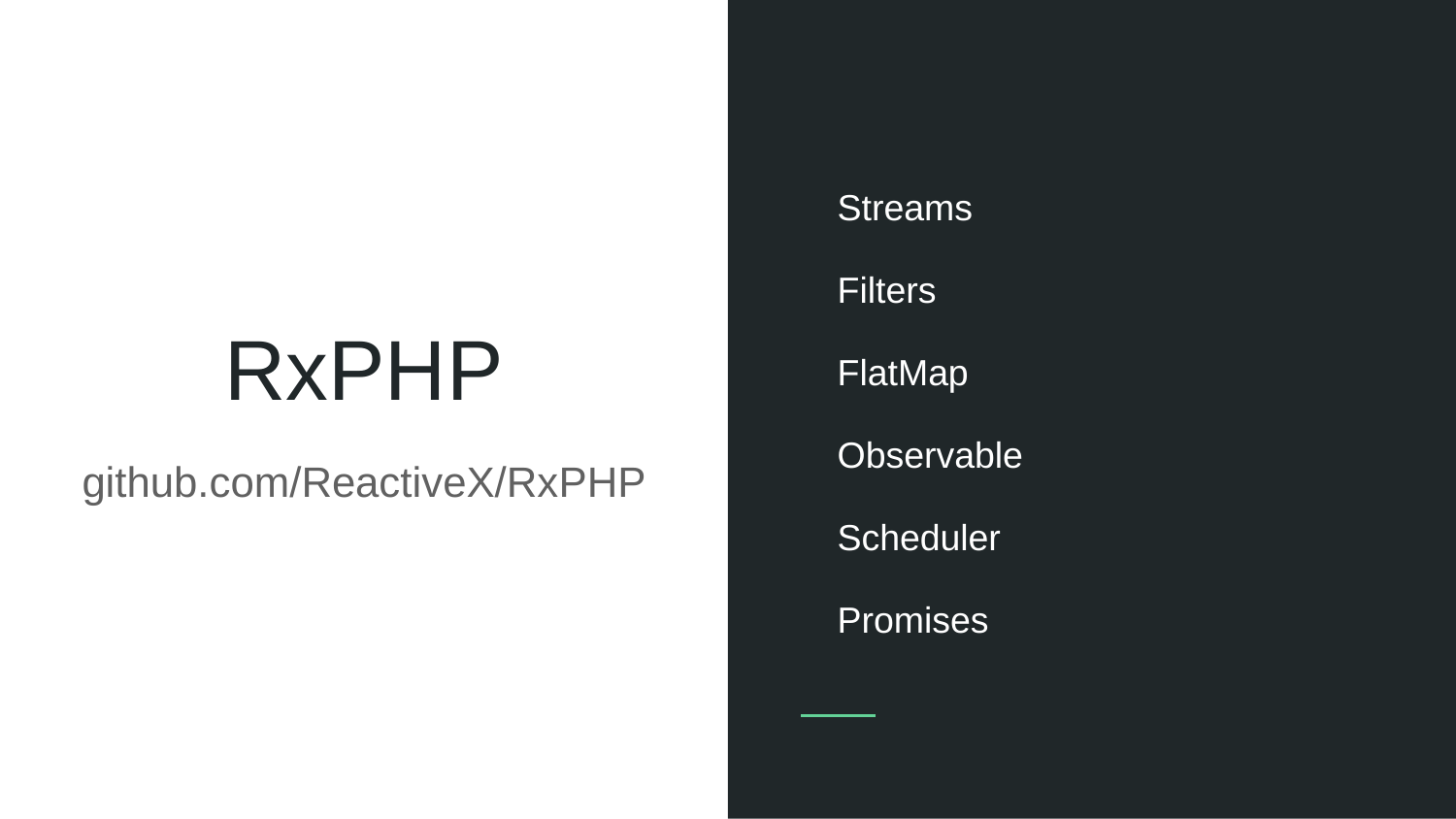

Streams
Filters
FlatMap
Observable
Scheduler
Promises
# RxPHP
github.com/ReactiveX/RxPHP